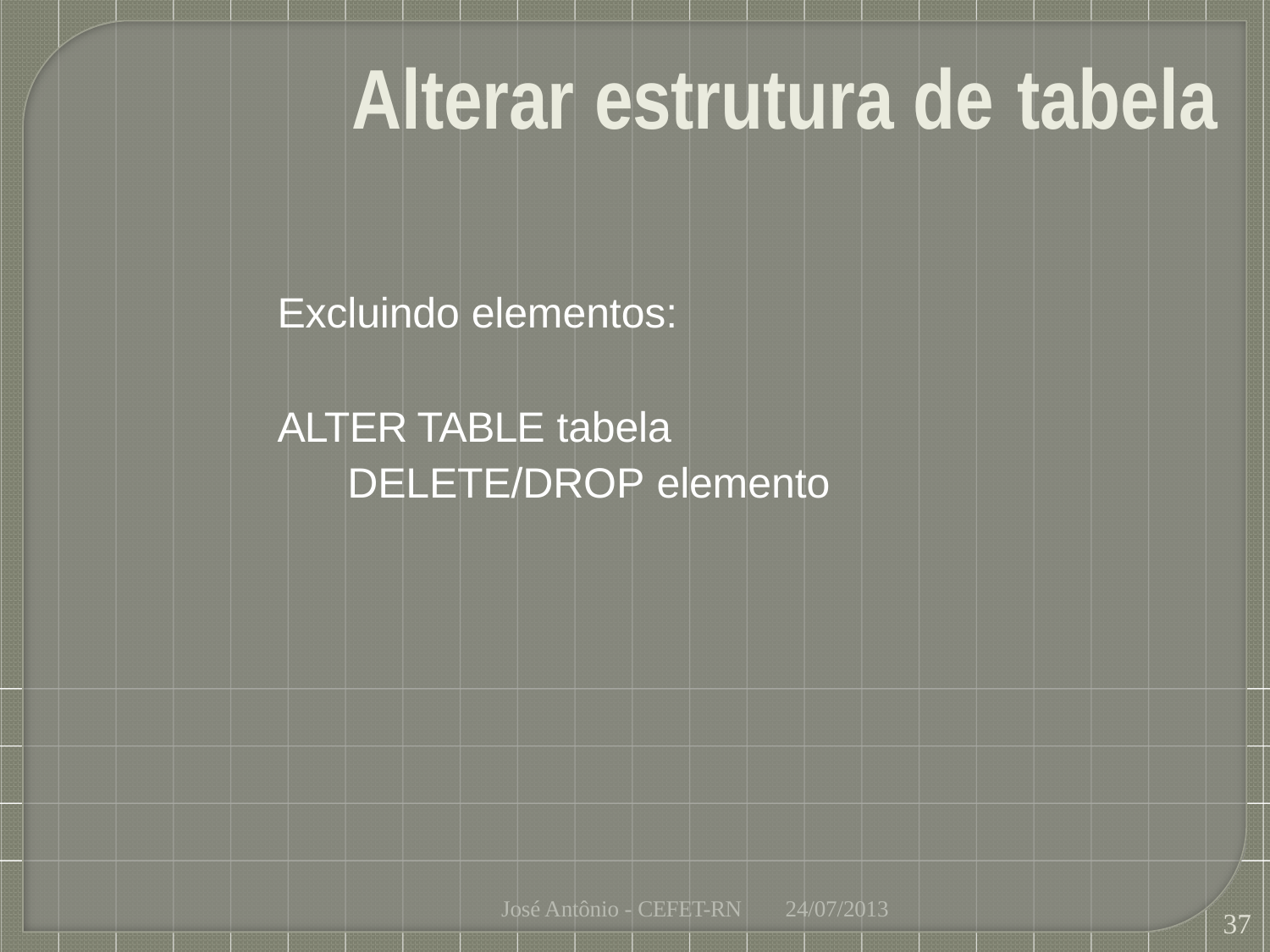

# Alterar estrutura de	tabela
Excluindo elementos:

ALTER TABLE tabela
DELETE/DROP elemento
José Antônio - CEFET-RN
24/07/2013
37